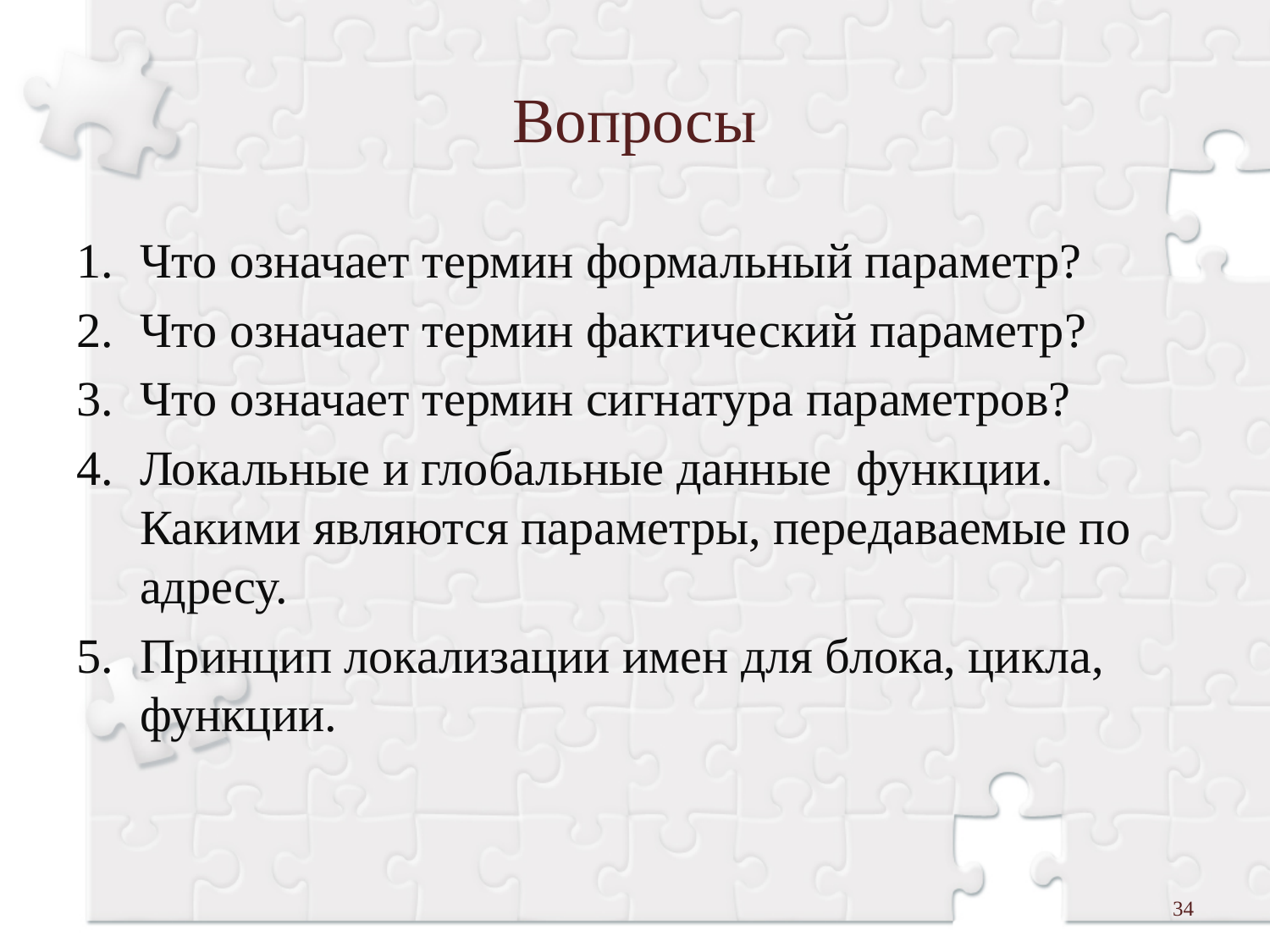

# Вопросы
Что означает термин формальный параметр?
Что означает термин фактический параметр?
Что означает термин сигнатура параметров?
Локальные и глобальные данные  функции.  Какими являются параметры, передаваемые по адресу.
Принцип локализации имен для блока, цикла, функции.

34